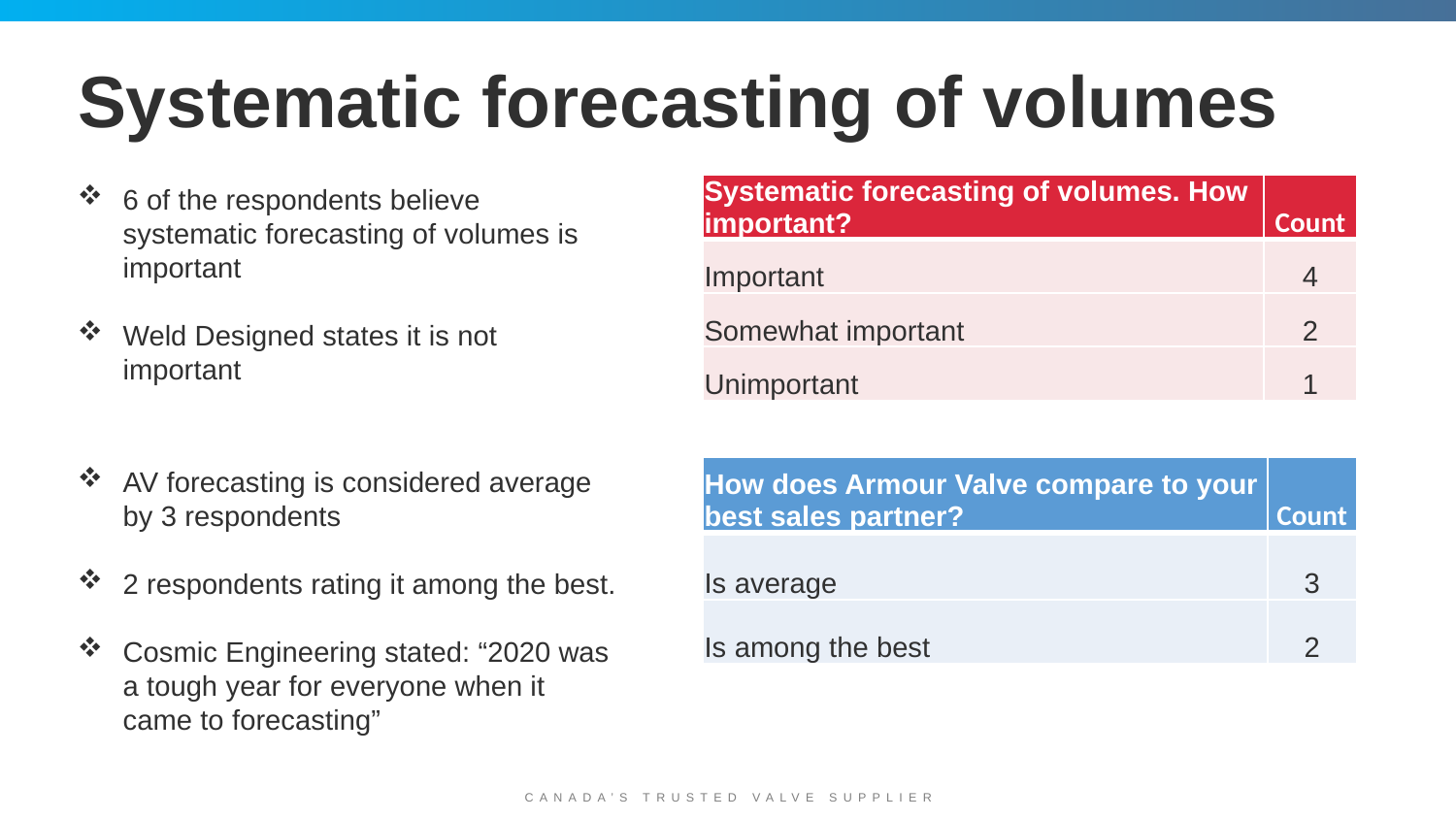

# Systematic forecasting of volumes
6 of the respondents believe systematic forecasting of volumes is important

Weld Designed states it is not important
| Systematic forecasting of volumes. How important? | Count |
| --- | --- |
| Important | 4 |
| Somewhat important | 2 |
| Unimportant | 1 |
AV forecasting is considered average by 3 respondents

2 respondents rating it among the best.

Cosmic Engineering stated: “2020 was a tough year for everyone when it came to forecasting”
| How does Armour Valve compare to your best sales partner? | Count |
| --- | --- |
| Is average | 3 |
| Is among the best | 2 |